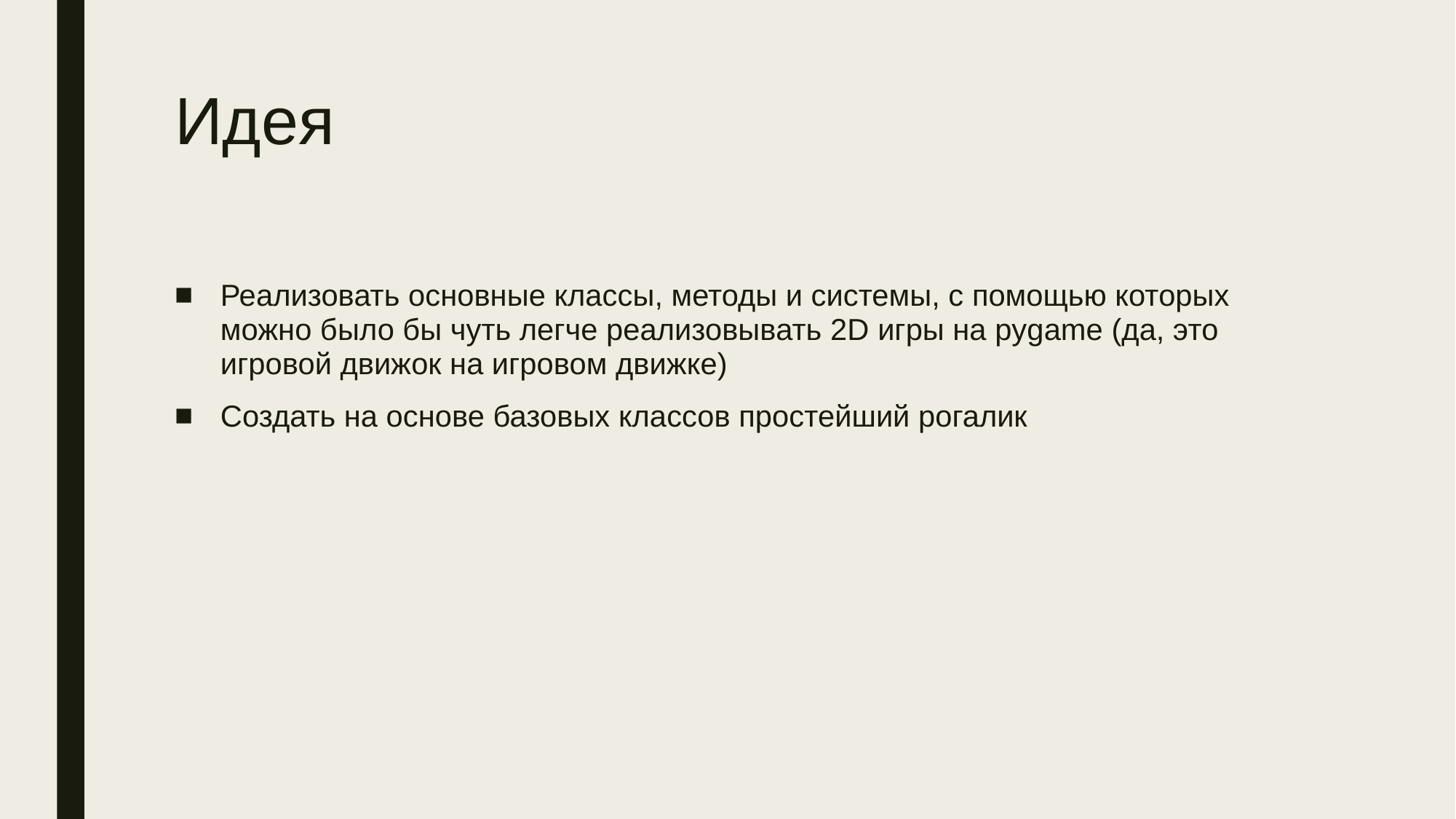

# Идея
Реализовать основные классы, методы и системы, с помощью которых можно было бы чуть легче реализовывать 2D игры на pygame (да, это игровой движок на игровом движке)
Создать на основе базовых классов простейший рогалик